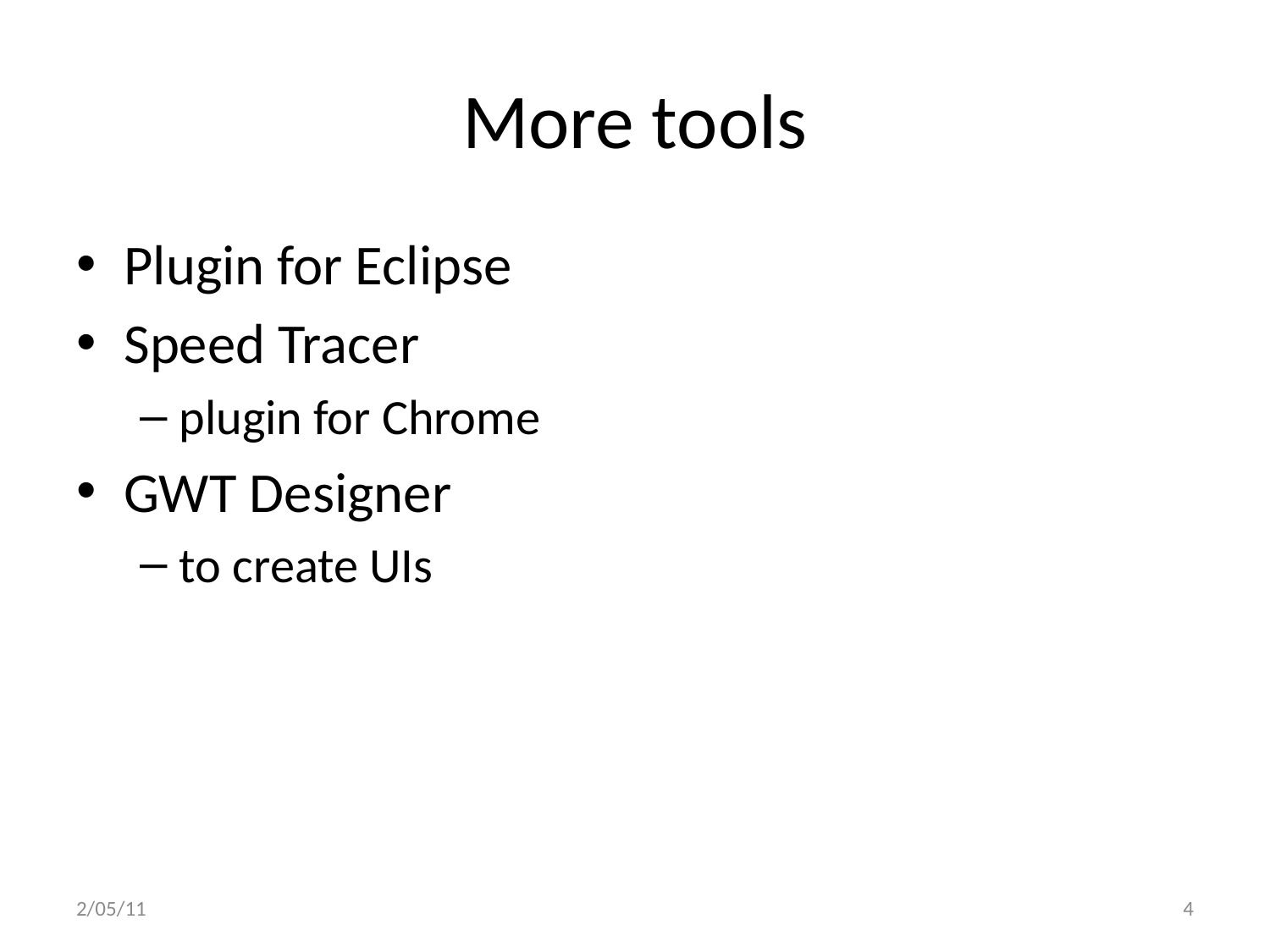

# More tools
Plugin for Eclipse
Speed Tracer
plugin for Chrome
GWT Designer
to create UIs
2/05/11
4